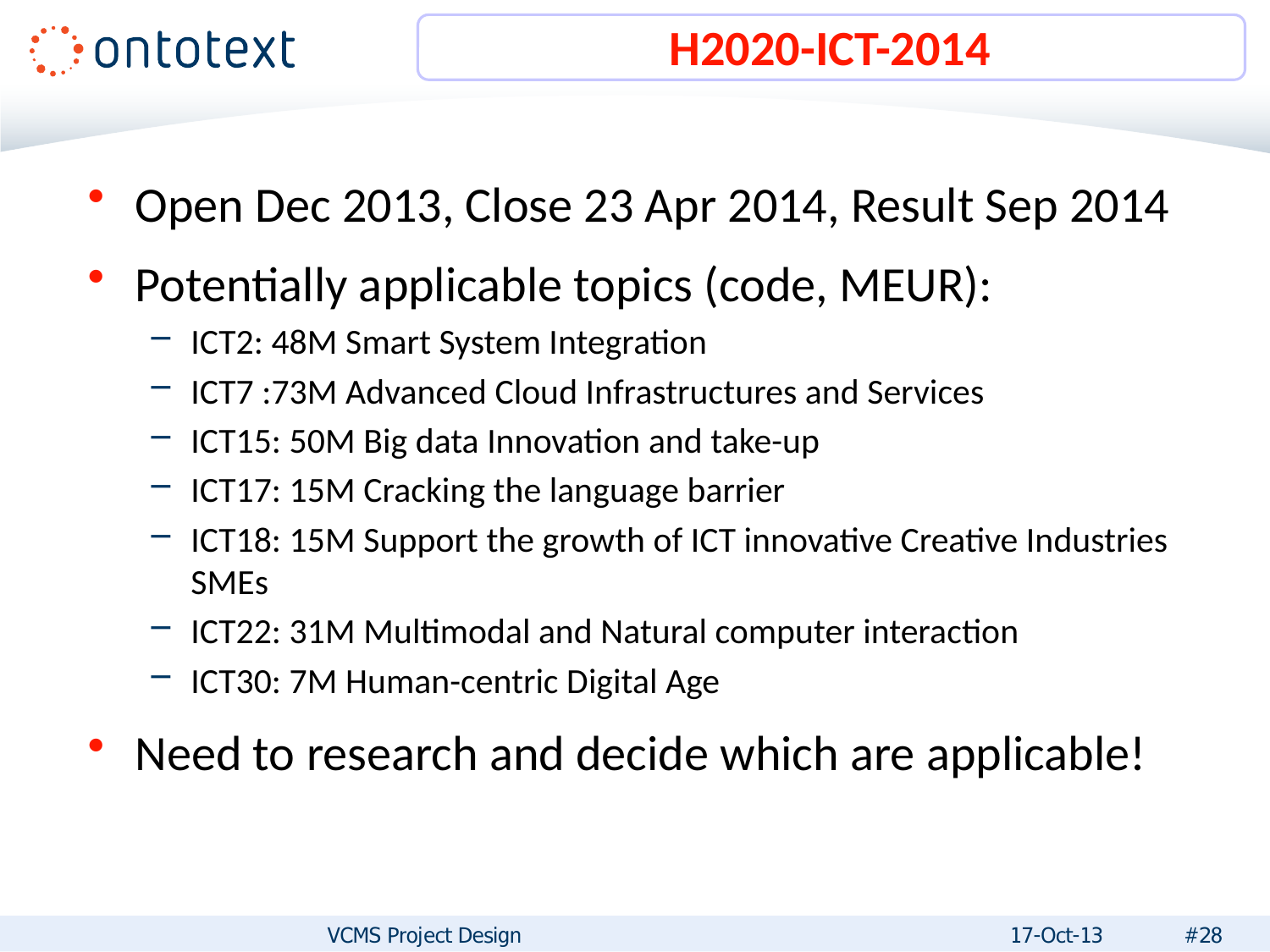

# H2020-ICT-2014
Open Dec 2013, Close 23 Apr 2014, Result Sep 2014
Potentially applicable topics (code, MEUR):
ICT2: 48M Smart System Integration
ICT7 :73M Advanced Cloud Infrastructures and Services
ICT15: 50M Big data Innovation and take-up
ICT17: 15M Cracking the language barrier
ICT18: 15M Support the growth of ICT innovative Creative Industries SMEs
ICT22: 31M Multimodal and Natural computer interaction
ICT30: 7M Human-centric Digital Age
Need to research and decide which are applicable!
VCMS Project Design
17-Oct-13
#28